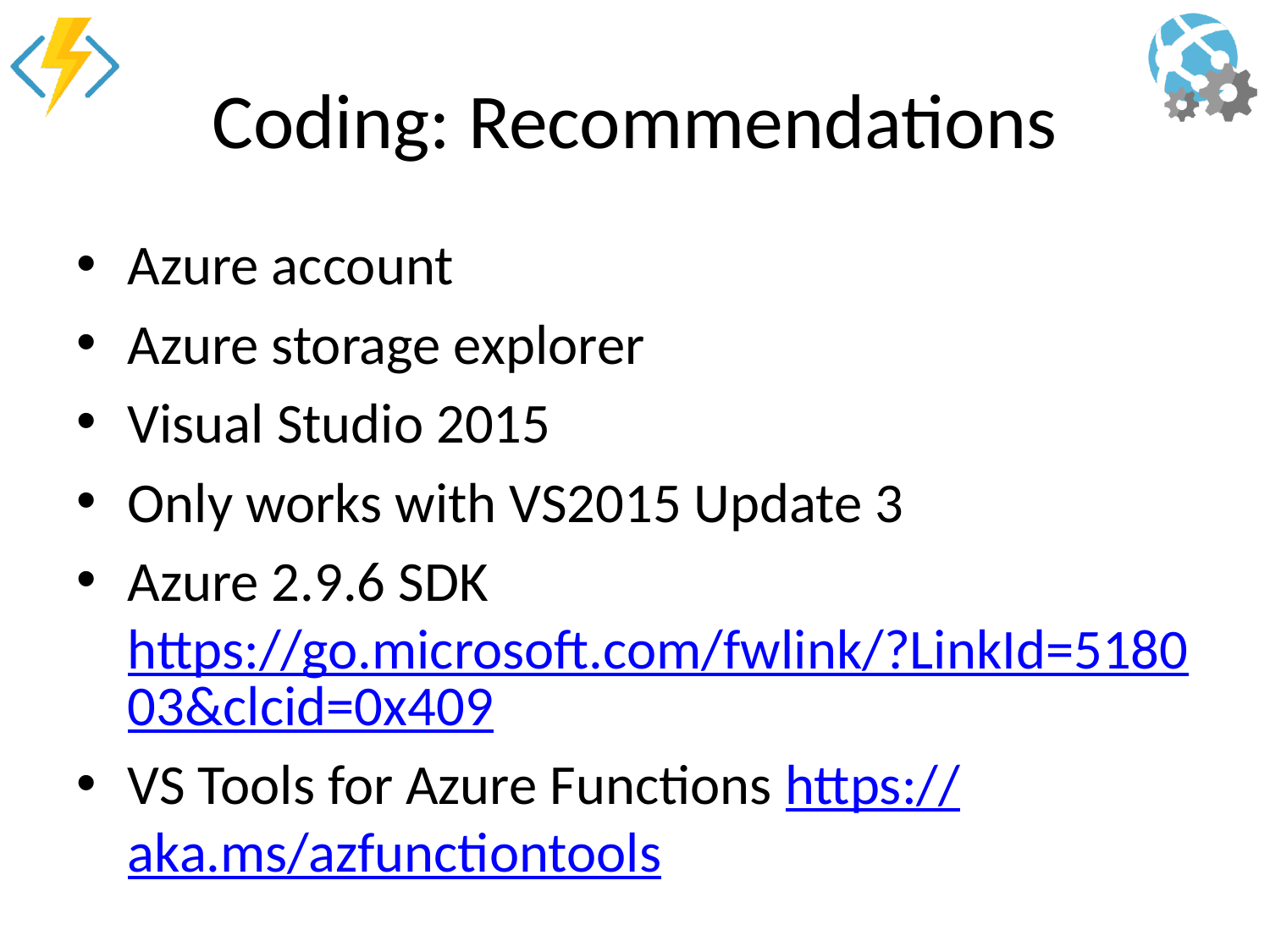

# Coding: Recommendations
Azure account
Azure storage explorer
Visual Studio 2015
Only works with VS2015 Update 3
Azure 2.9.6 SDK https://go.microsoft.com/fwlink/?LinkId=518003&clcid=0x409
VS Tools for Azure Functions https://aka.ms/azfunctiontools